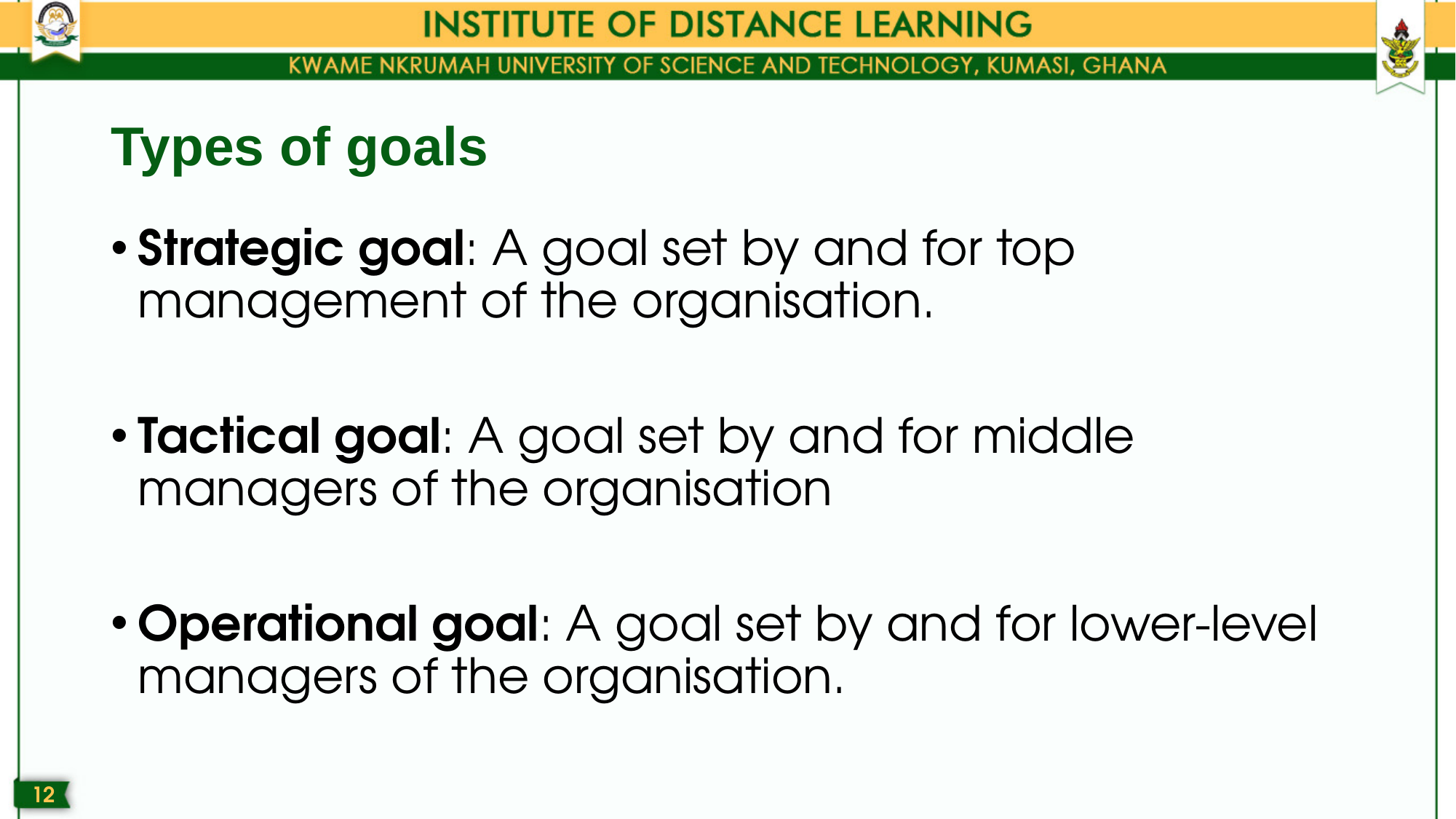

# Types of goals
Strategic goal: A goal set by and for top management of the organisation.

Tactical goal: A goal set by and for middle managers of the organisation

Operational goal: A goal set by and for lower-level managers of the organisation.
12